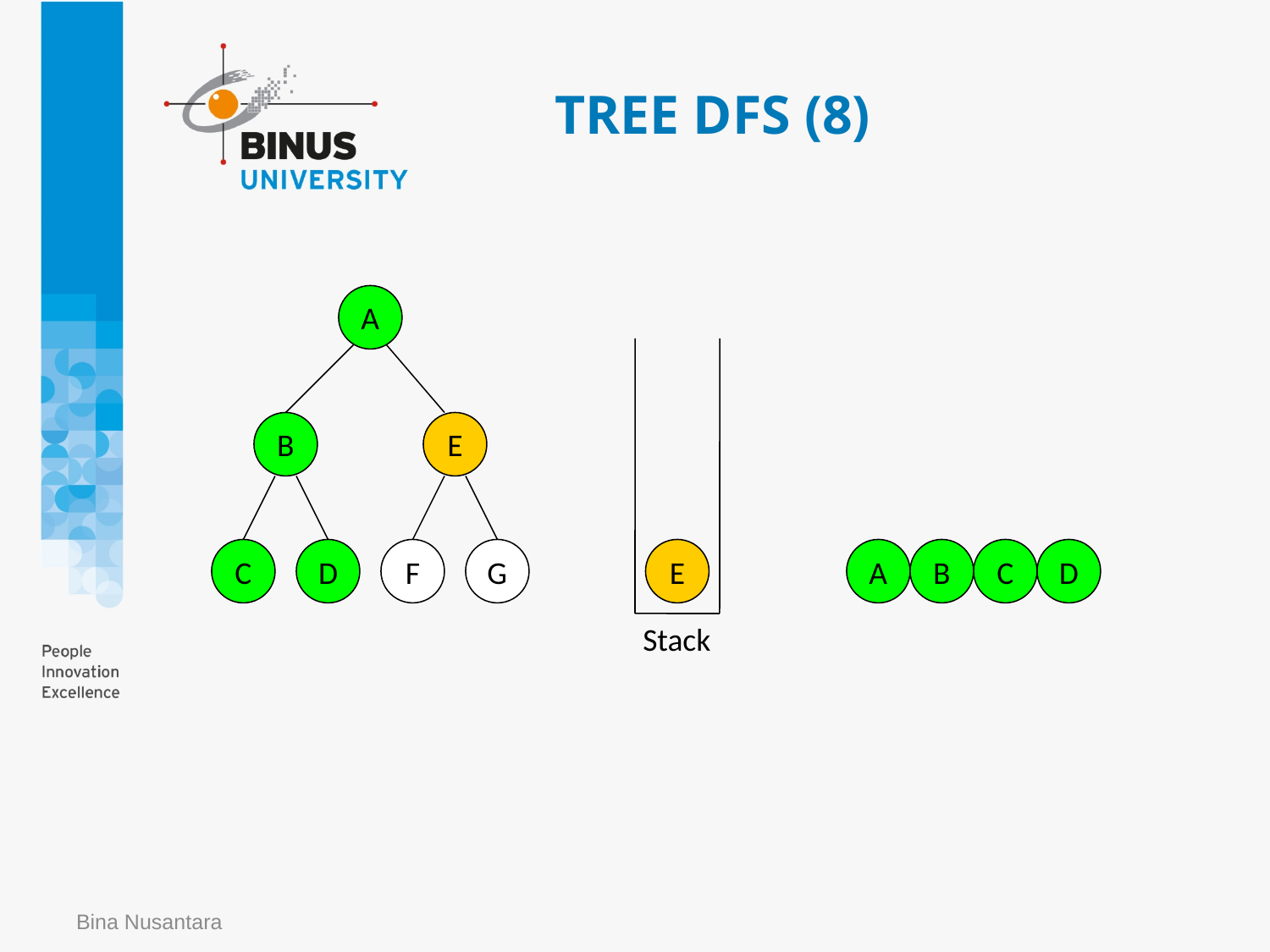

# TREE DFS (8)
A

B
E

C
D
F
G

E

A
B
C
D
Stack
Bina Nusantara